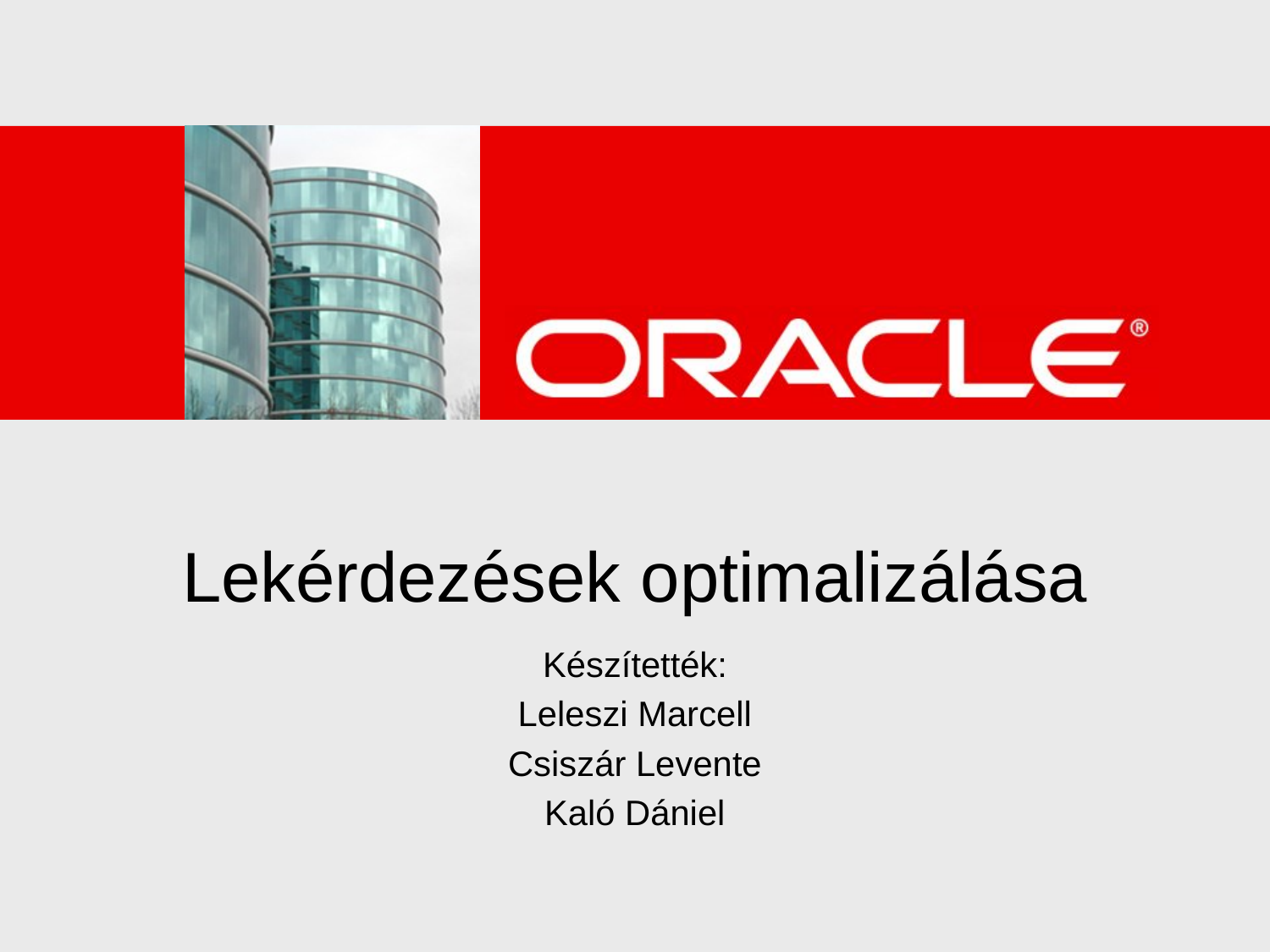

# Lekérdezések optimalizálása
Készítették:
Leleszi Marcell
Csiszár Levente
Kaló Dániel